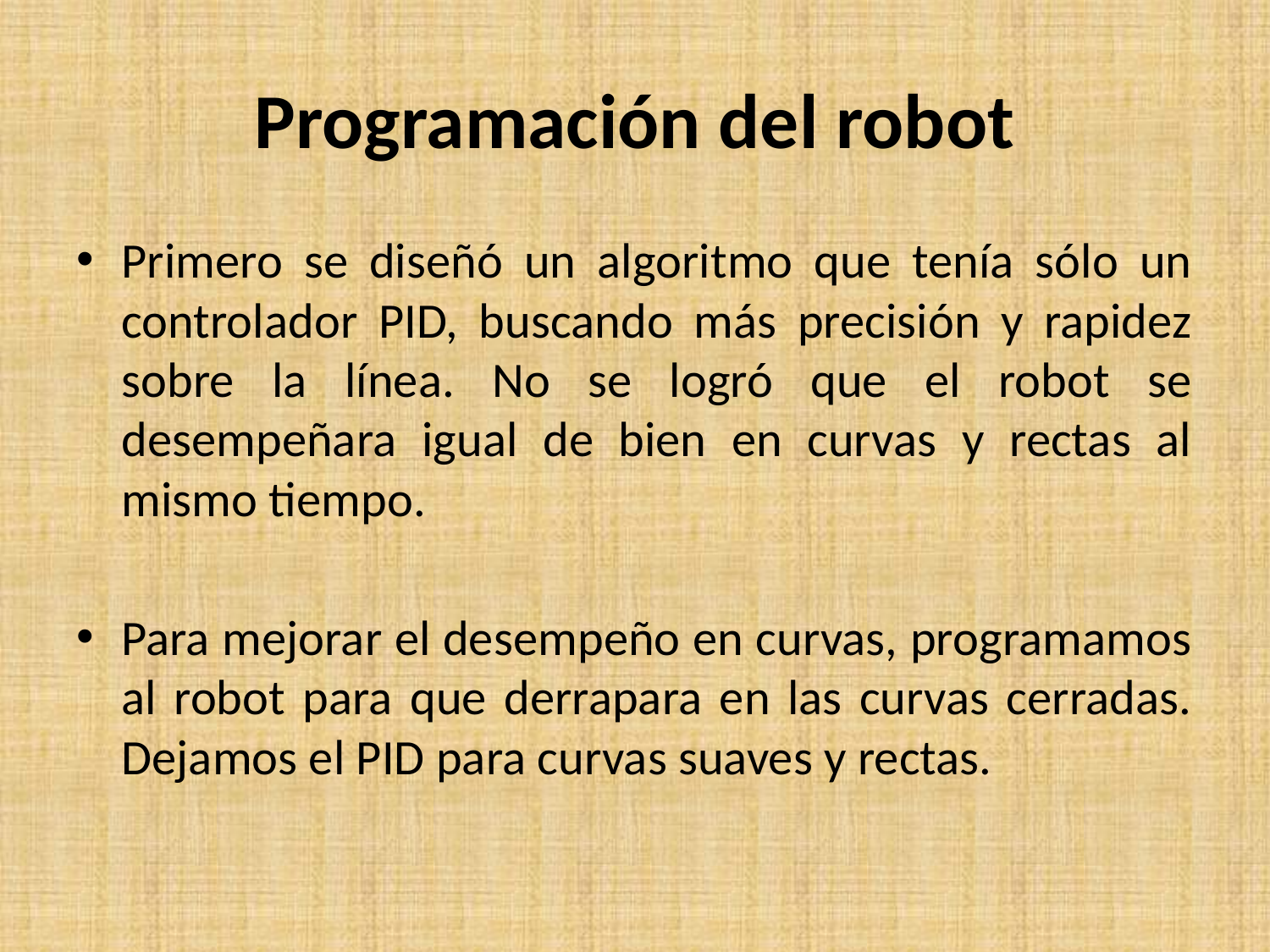

# Programación del robot
Primero se diseñó un algoritmo que tenía sólo un controlador PID, buscando más precisión y rapidez sobre la línea. No se logró que el robot se desempeñara igual de bien en curvas y rectas al mismo tiempo.

Para mejorar el desempeño en curvas, programamos al robot para que derrapara en las curvas cerradas. Dejamos el PID para curvas suaves y rectas.